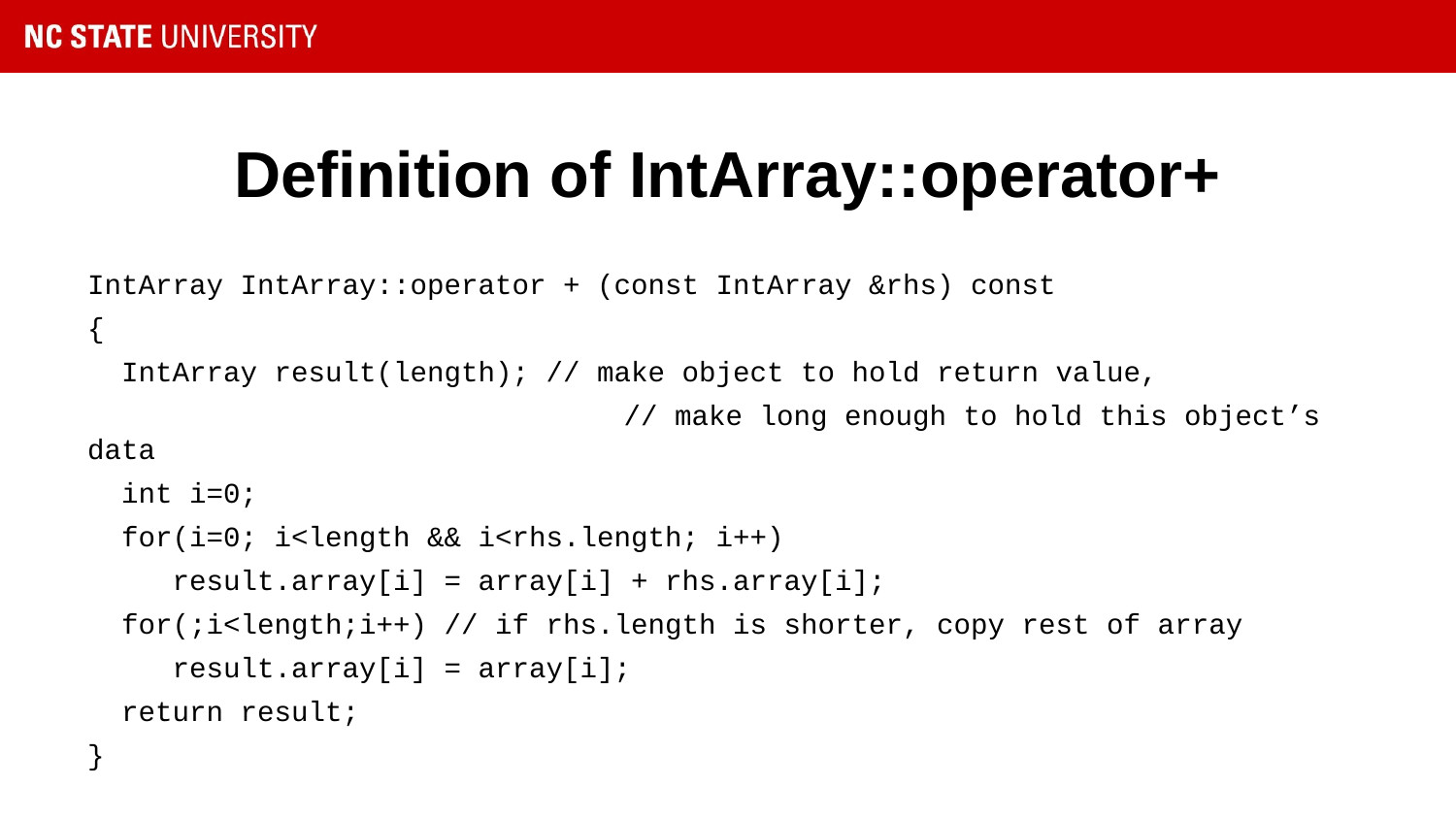

# Definition of IntArray::operator+
IntArray IntArray::operator + (const IntArray &rhs) const
{
  IntArray result(length); // make object to hold return value,
	                       // make long enough to hold this object’s data
  int i=0;
  for(i=0; i<length && i<rhs.length; i++)
     result.array[i] = array[i] + rhs.array[i];
  for(;i<length;i++) // if rhs.length is shorter, copy rest of array
     result.array[i] = array[i];
  return result;
}